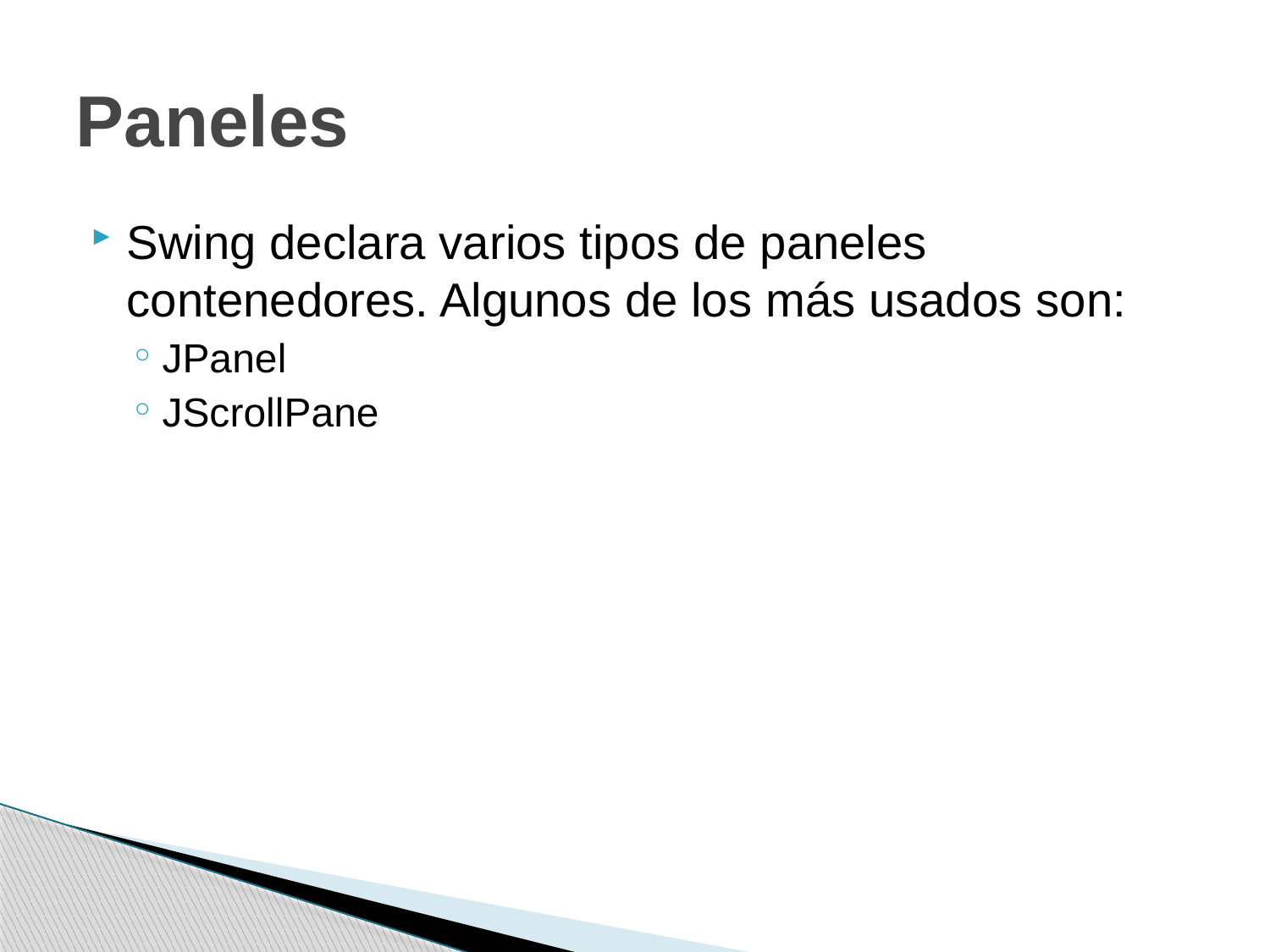

# Paneles
Swing declara varios tipos de paneles contenedores. Algunos de los más usados son:
JPanel
JScrollPane